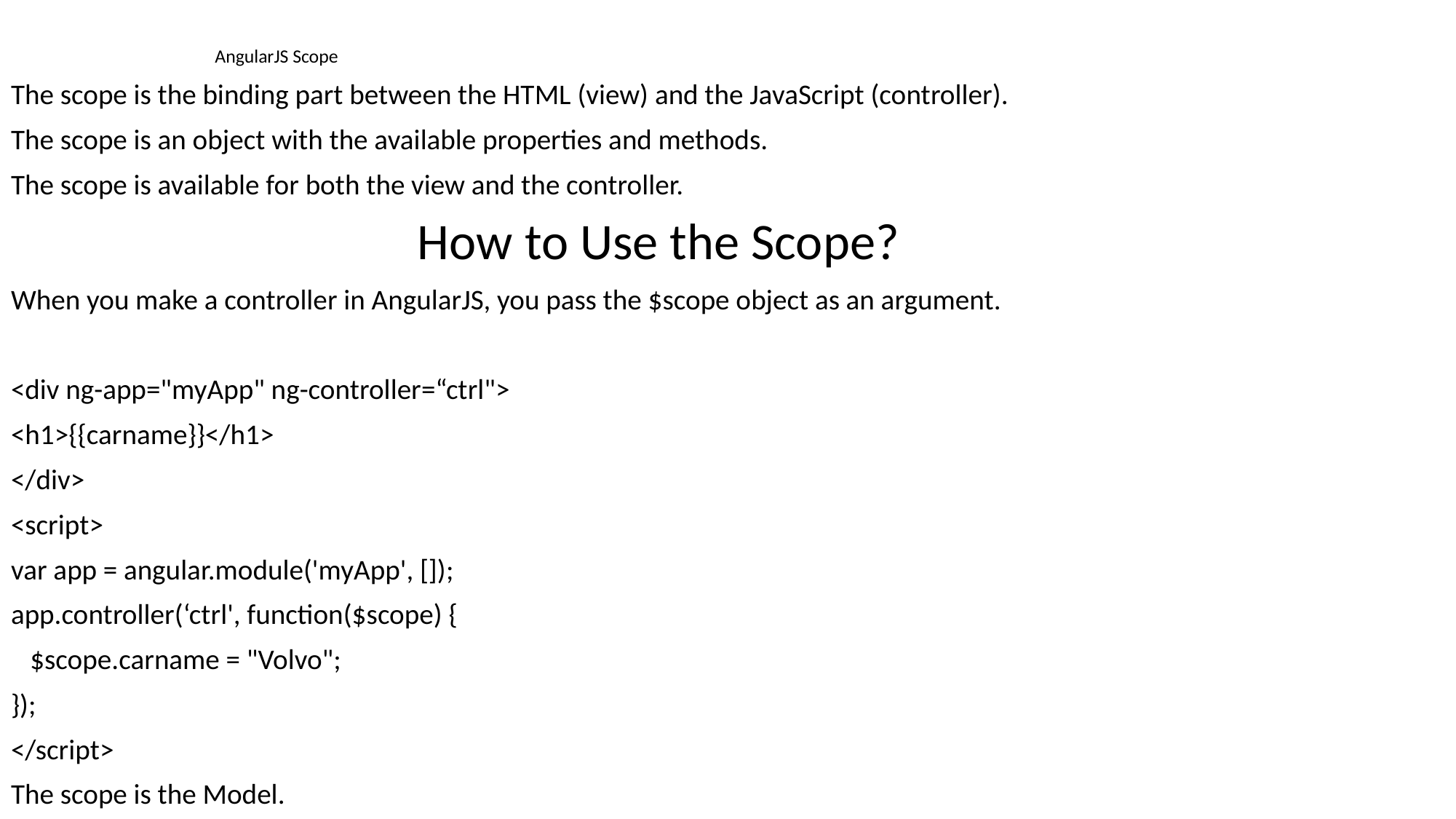

# AngularJS Scope
The scope is the binding part between the HTML (view) and the JavaScript (controller).
The scope is an object with the available properties and methods.
The scope is available for both the view and the controller.
                                                    How to Use the Scope?
When you make a controller in AngularJS, you pass the $scope object as an argument.

<div ng-app="myApp" ng-controller=“ctrl">
<h1>{{carname}}</h1>
</div>
<script>
var app = angular.module('myApp', []);
app.controller(‘ctrl', function($scope) {
   $scope.carname = "Volvo";
});
</script>
The scope is the Model.